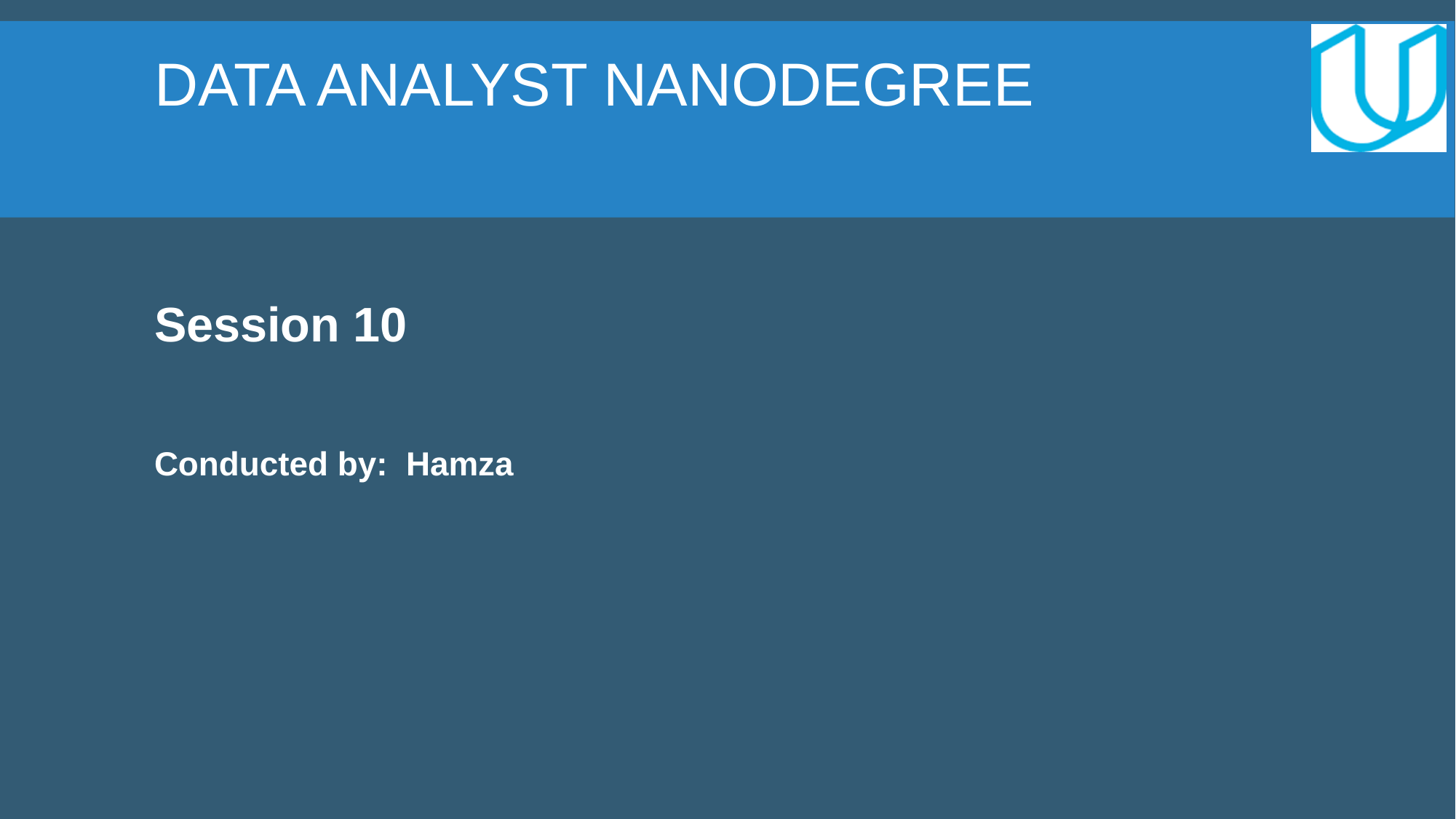

Data Analyst Nanodegree

Session 10

Conducted by:  Hamza